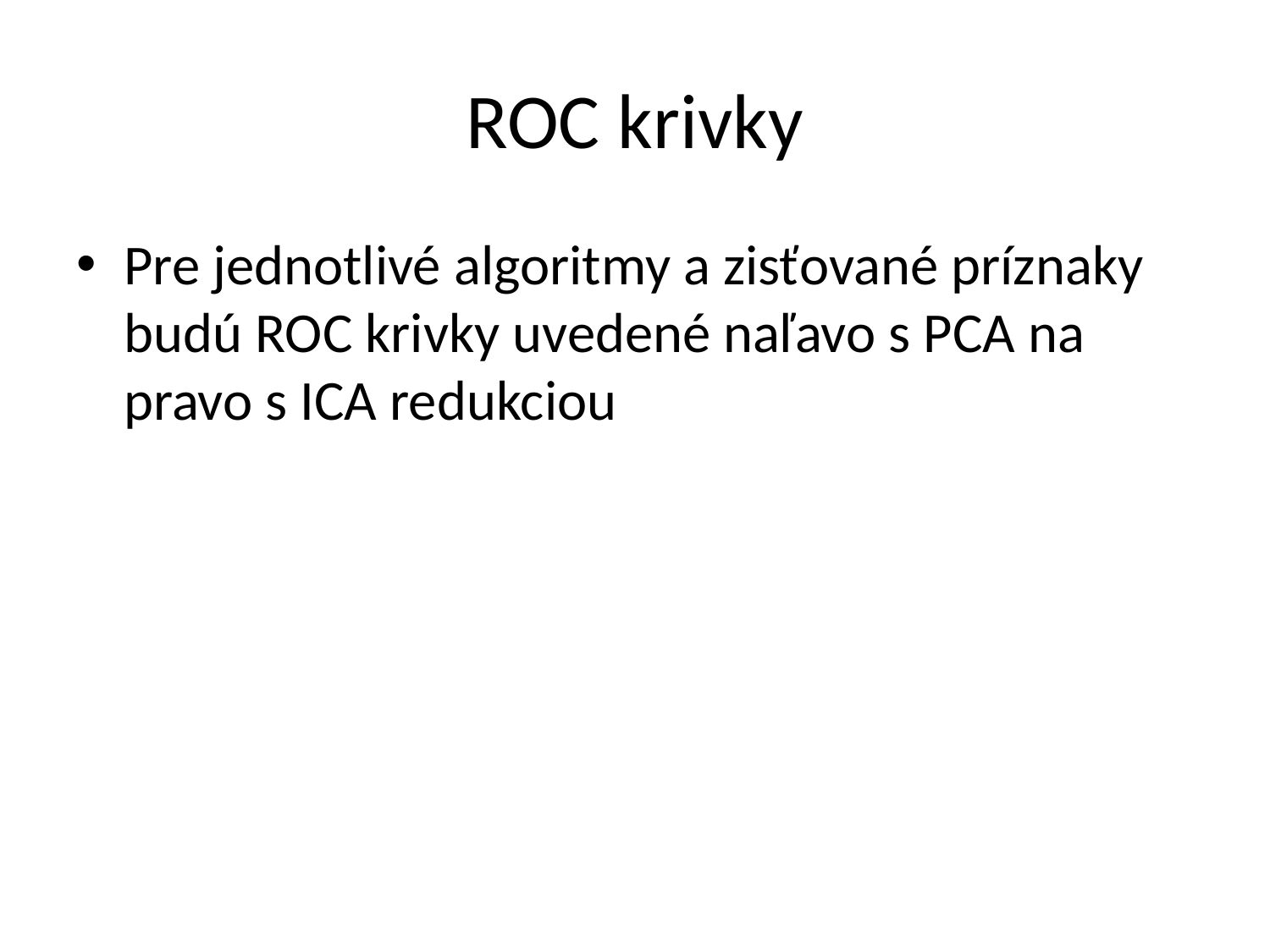

# ROC krivky
Pre jednotlivé algoritmy a zisťované príznaky budú ROC krivky uvedené naľavo s PCA na pravo s ICA redukciou